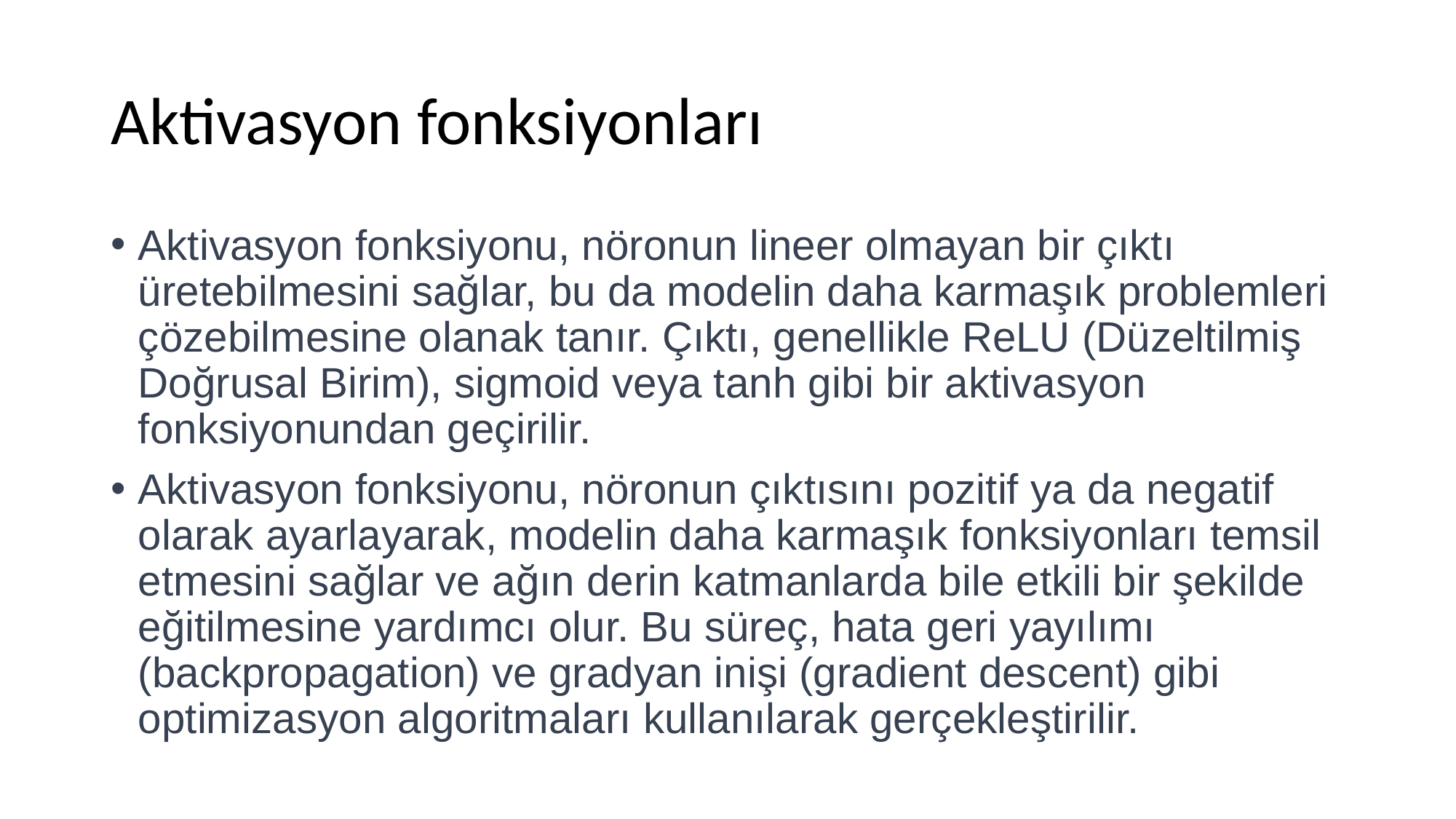

# Aktivasyon fonksiyonları
Aktivasyon fonksiyonu, nöronun lineer olmayan bir çıktı üretebilmesini sağlar, bu da modelin daha karmaşık problemleri çözebilmesine olanak tanır. Çıktı, genellikle ReLU (Düzeltilmiş Doğrusal Birim), sigmoid veya tanh gibi bir aktivasyon fonksiyonundan geçirilir.
Aktivasyon fonksiyonu, nöronun çıktısını pozitif ya da negatif olarak ayarlayarak, modelin daha karmaşık fonksiyonları temsil etmesini sağlar ve ağın derin katmanlarda bile etkili bir şekilde eğitilmesine yardımcı olur. Bu süreç, hata geri yayılımı (backpropagation) ve gradyan inişi (gradient descent) gibi optimizasyon algoritmaları kullanılarak gerçekleştirilir.